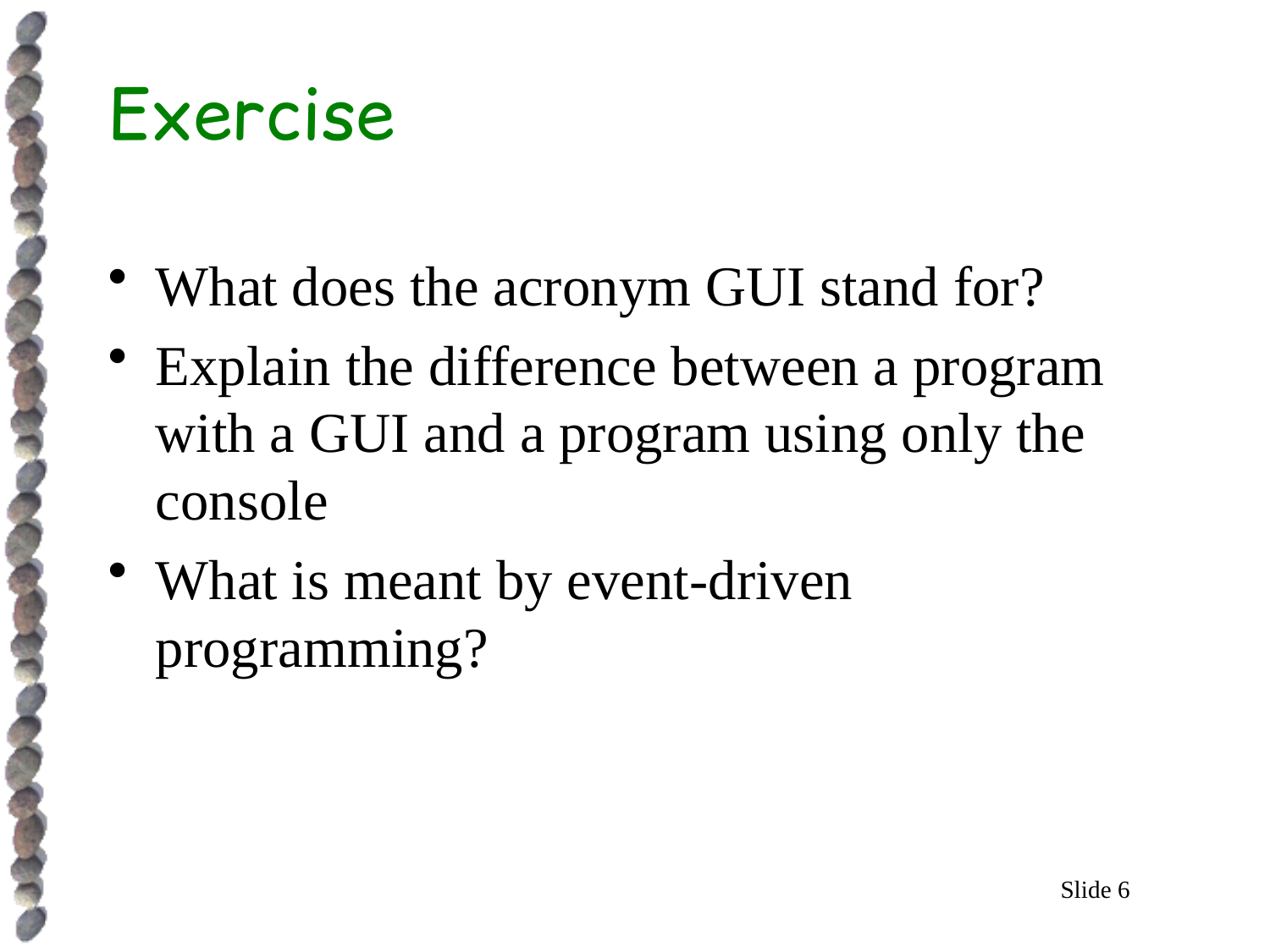

# Exercise
What does the acronym GUI stand for?
Explain the difference between a program with a GUI and a program using only the console
What is meant by event-driven programming?
Slide 6